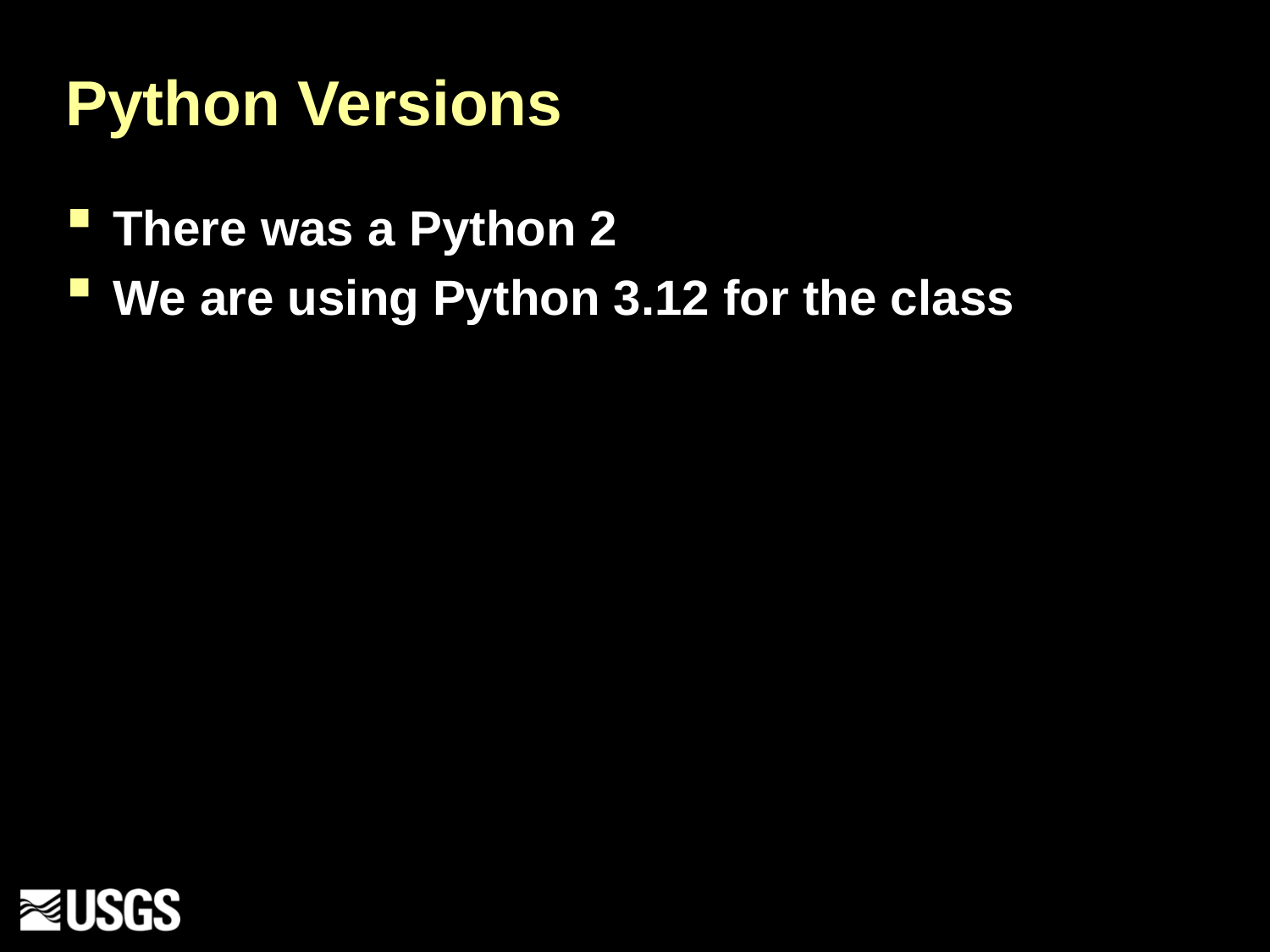

# Python Versions
There was a Python 2
We are using Python 3.12 for the class